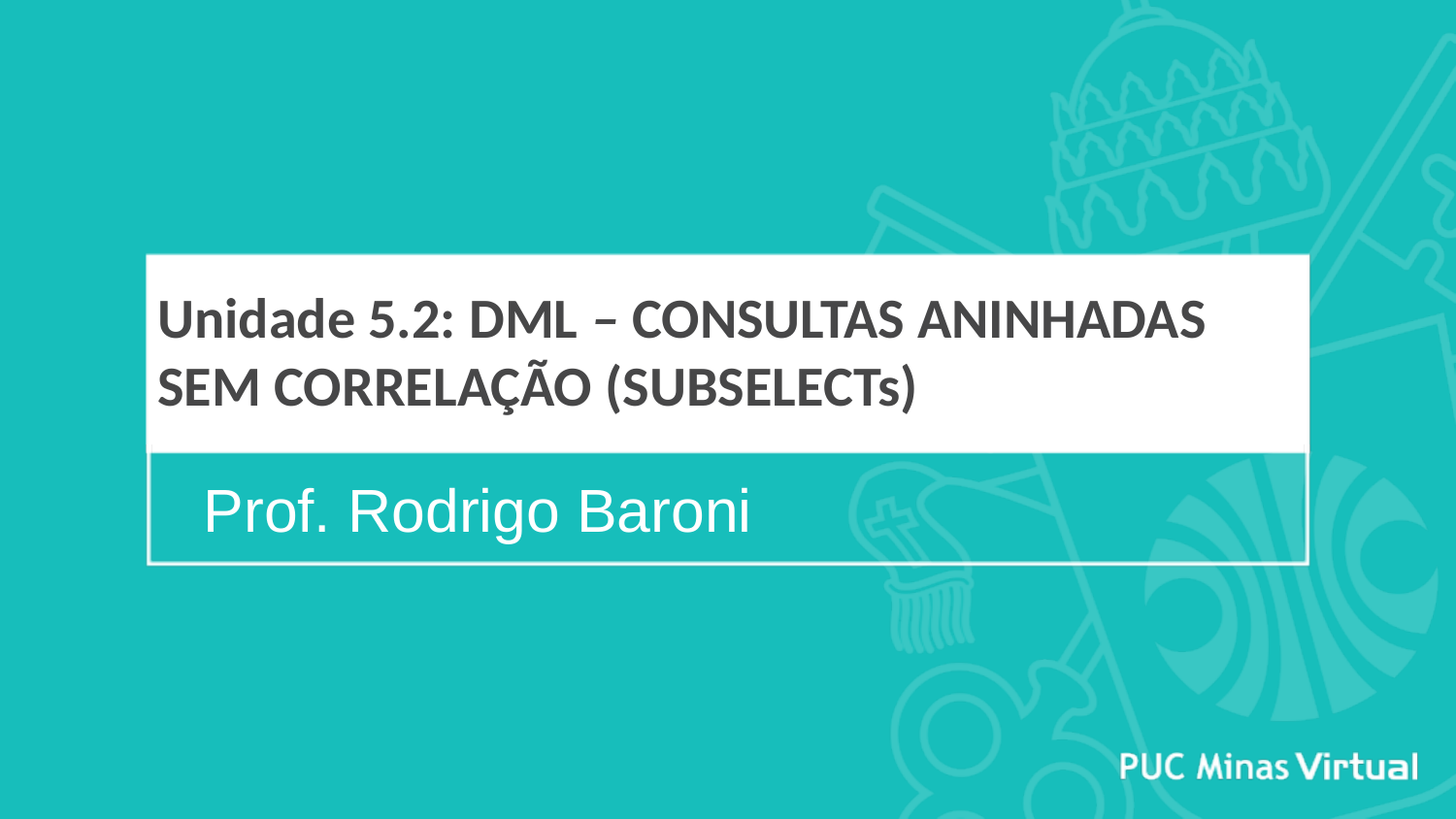

# Unidade 5.2: DML – CONSULTAS ANINHADAS SEM CORRELAÇÃO (SUBSELECTs)
Prof. Rodrigo Baroni